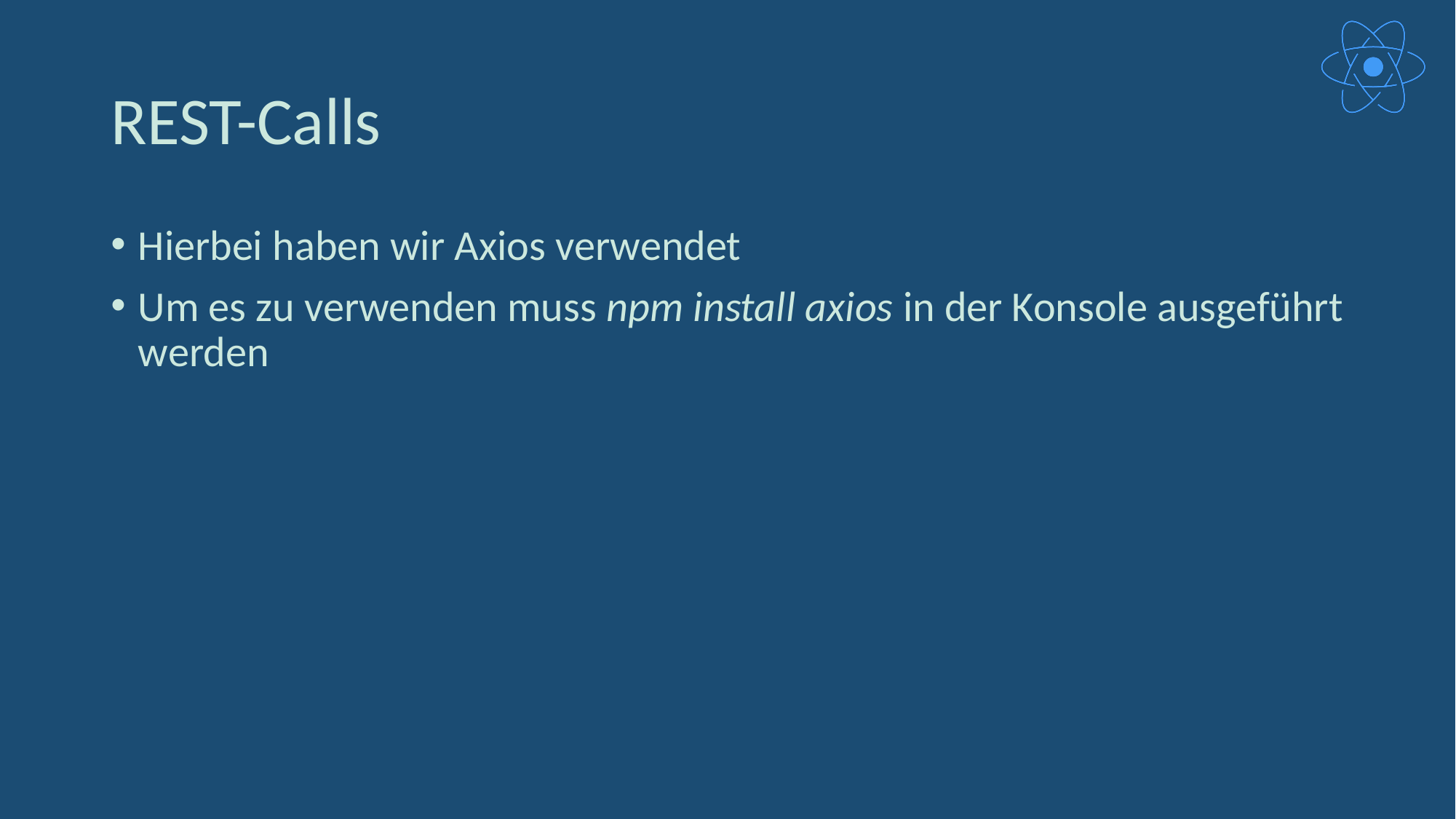

# REST-Calls
Hierbei haben wir Axios verwendet
Um es zu verwenden muss npm install axios in der Konsole ausgeführt werden